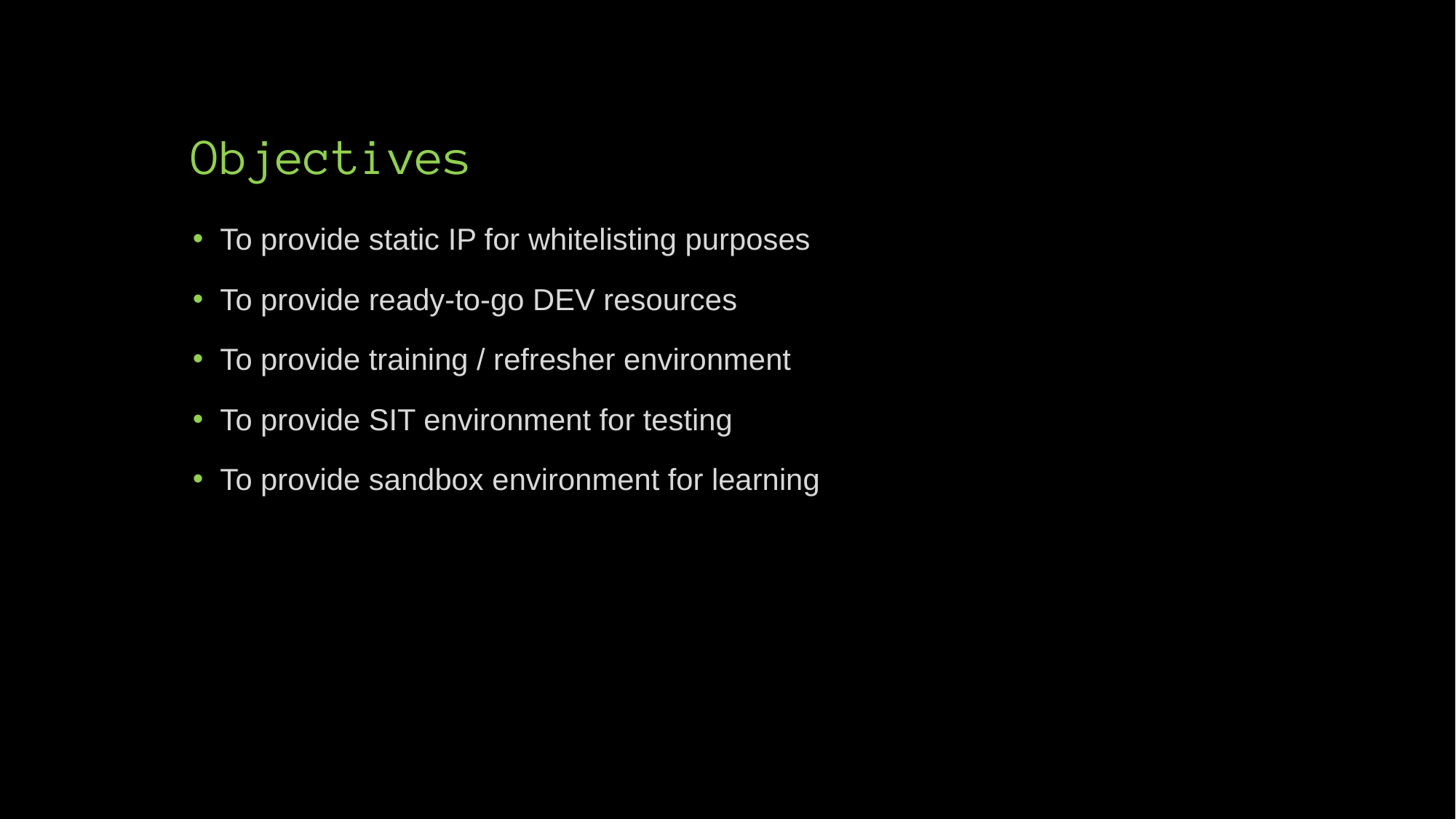

# Objectives
To provide static IP for whitelisting purposes
To provide ready-to-go DEV resources
To provide training / refresher environment
To provide SIT environment for testing
To provide sandbox environment for learning